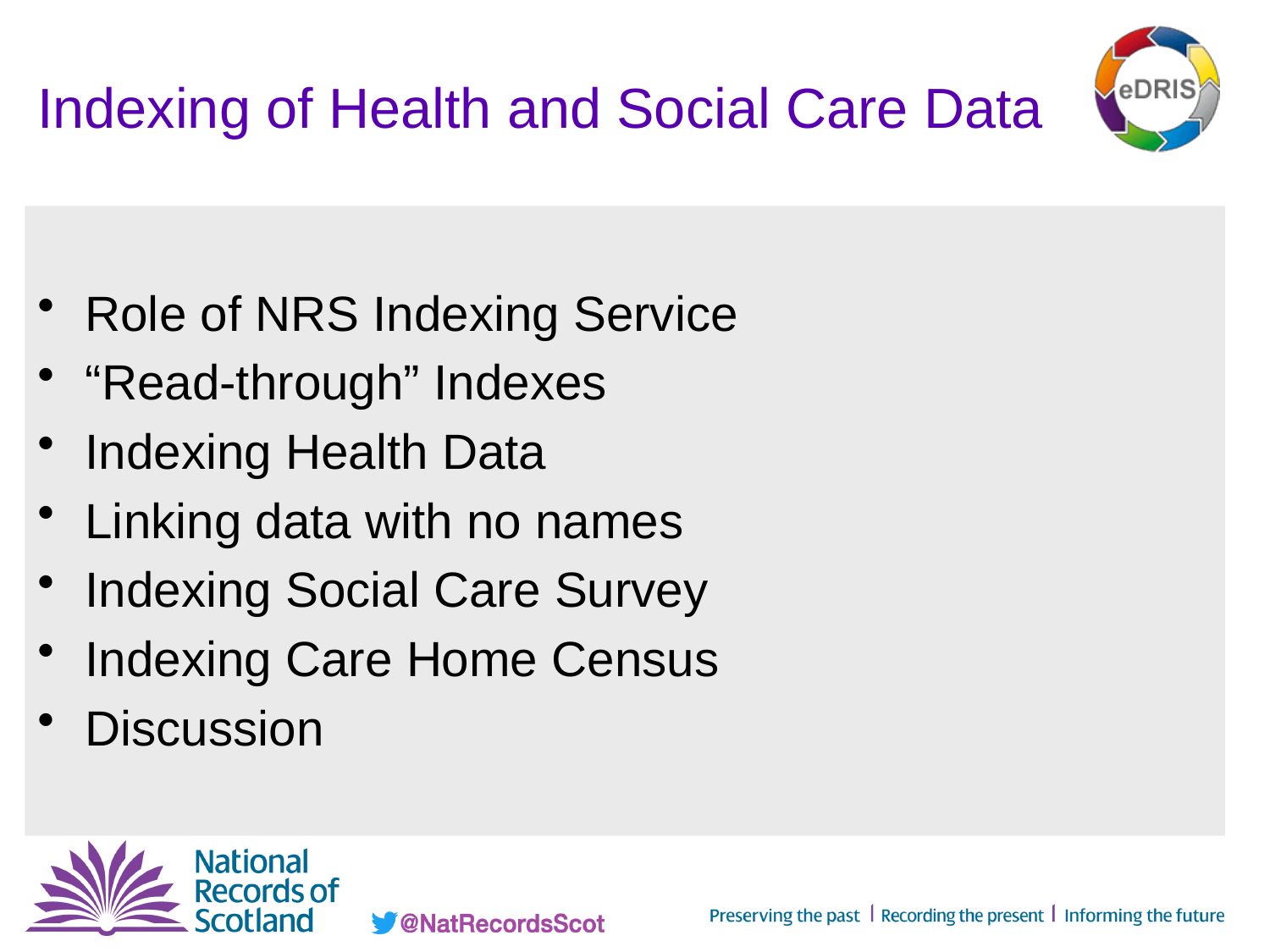

# Indexing of Health and Social Care Data

Role of NRS Indexing Service
“Read-through” Indexes
Indexing Health Data
Linking data with no names
Indexing Social Care Survey
Indexing Care Home Census
Discussion